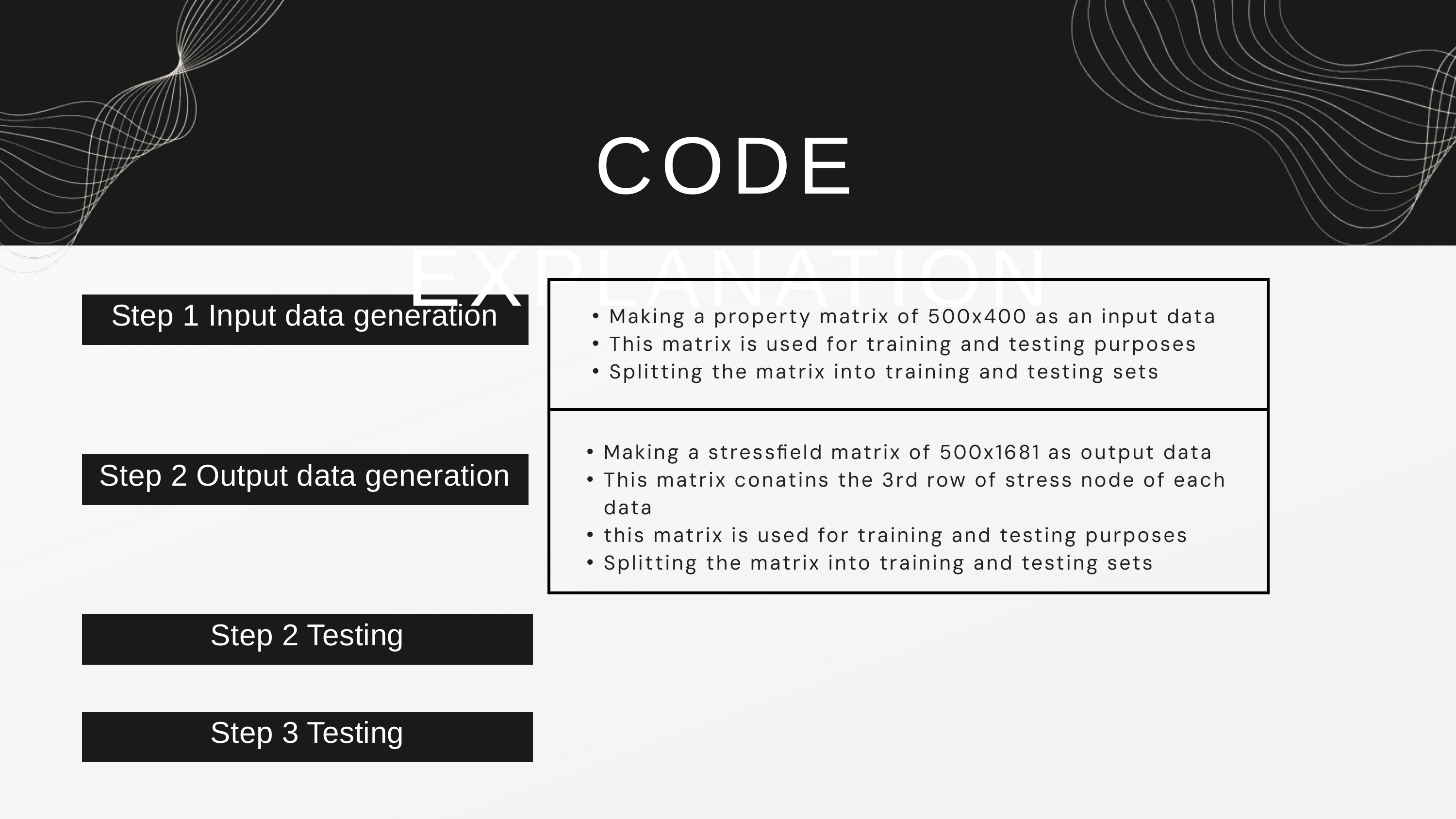

CODE EXPLANATION

Step 1 Input data generation
Making a property matrix of 500x400 as an input data
This matrix is used for training and testing purposes
Splitting the matrix into training and testing sets

Making a stressfield matrix of 500x1681 as output data
This matrix conatins the 3rd row of stress node of each data
this matrix is used for training and testing purposes
Splitting the matrix into training and testing sets

Step 2 Output data generation

Step 2 Testing

Step 3 Testing